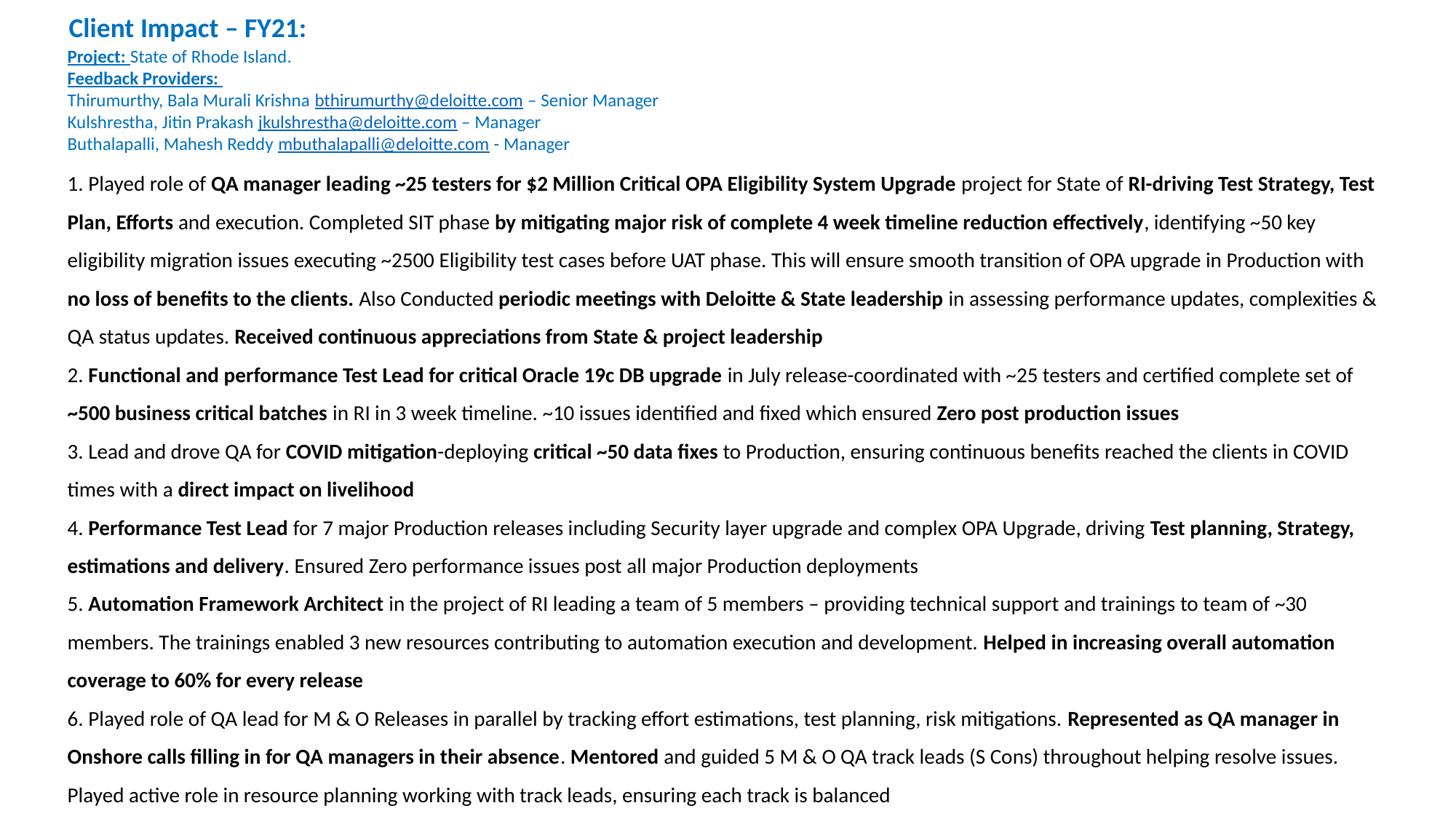

Client Impact – FY21:
Project: State of Rhode Island.
Feedback Providers:
Thirumurthy, Bala Murali Krishna bthirumurthy@deloitte.com – Senior Manager
Kulshrestha, Jitin Prakash jkulshrestha@deloitte.com – Manager
Buthalapalli, Mahesh Reddy mbuthalapalli@deloitte.com - Manager
1. Played role of QA manager leading ~25 testers for $2 Million Critical OPA Eligibility System Upgrade project for State of RI-driving Test Strategy, Test Plan, Efforts and execution. Completed SIT phase by mitigating major risk of complete 4 week timeline reduction effectively, identifying ~50 key eligibility migration issues executing ~2500 Eligibility test cases before UAT phase. This will ensure smooth transition of OPA upgrade in Production with no loss of benefits to the clients. Also Conducted periodic meetings with Deloitte & State leadership in assessing performance updates, complexities & QA status updates. Received continuous appreciations from State & project leadership
2. Functional and performance Test Lead for critical Oracle 19c DB upgrade in July release-coordinated with ~25 testers and certified complete set of ~500 business critical batches in RI in 3 week timeline. ~10 issues identified and fixed which ensured Zero post production issues
3. Lead and drove QA for COVID mitigation-deploying critical ~50 data fixes to Production, ensuring continuous benefits reached the clients in COVID times with a direct impact on livelihood
4. Performance Test Lead for 7 major Production releases including Security layer upgrade and complex OPA Upgrade, driving Test planning, Strategy, estimations and delivery. Ensured Zero performance issues post all major Production deployments
5. Automation Framework Architect in the project of RI leading a team of 5 members – providing technical support and trainings to team of ~30 members. The trainings enabled 3 new resources contributing to automation execution and development. Helped in increasing overall automation coverage to 60% for every release
6. Played role of QA lead for M & O Releases in parallel by tracking effort estimations, test planning, risk mitigations. Represented as QA manager in Onshore calls filling in for QA managers in their absence. Mentored and guided 5 M & O QA track leads (S Cons) throughout helping resolve issues. Played active role in resource planning working with track leads, ensuring each track is balanced